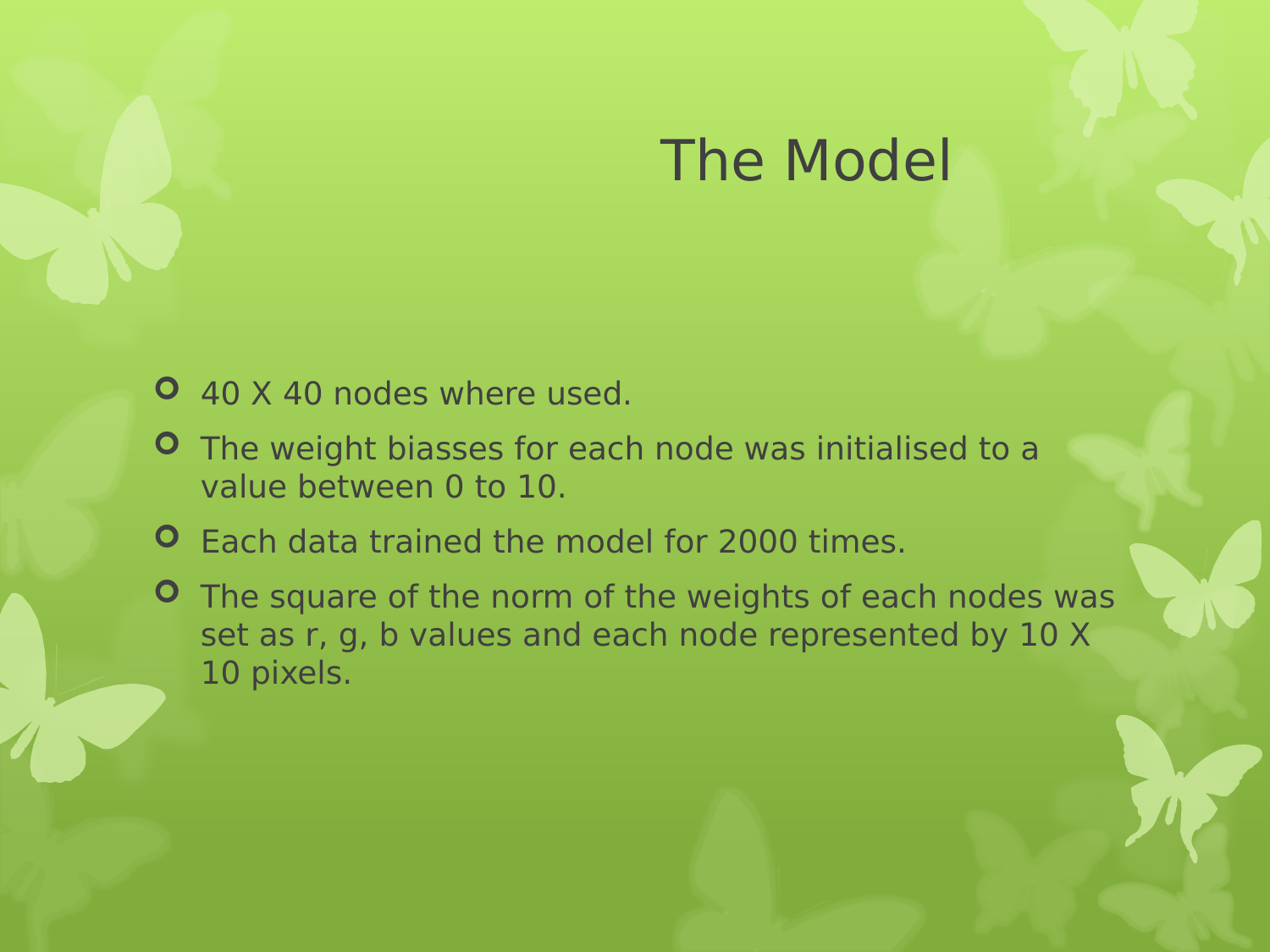

# The Model
40 X 40 nodes where used.
The weight biasses for each node was initialised to a value between 0 to 10.
Each data trained the model for 2000 times.
The square of the norm of the weights of each nodes was set as r, g, b values and each node represented by 10 X 10 pixels.